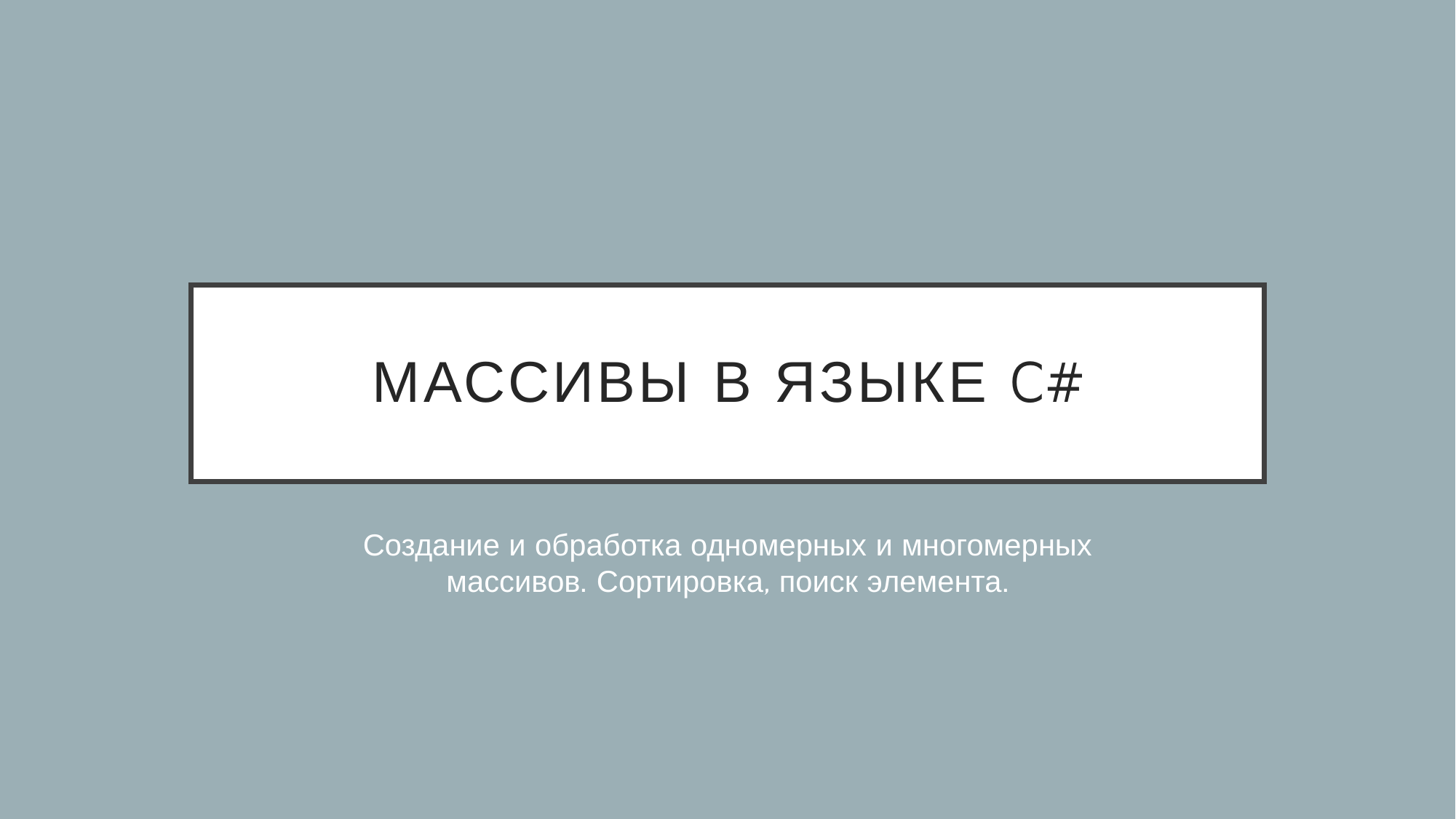

# Массивы в языке C#
Создание и обработка одномерных и многомерных массивов. Сортировка, поиск элемента.